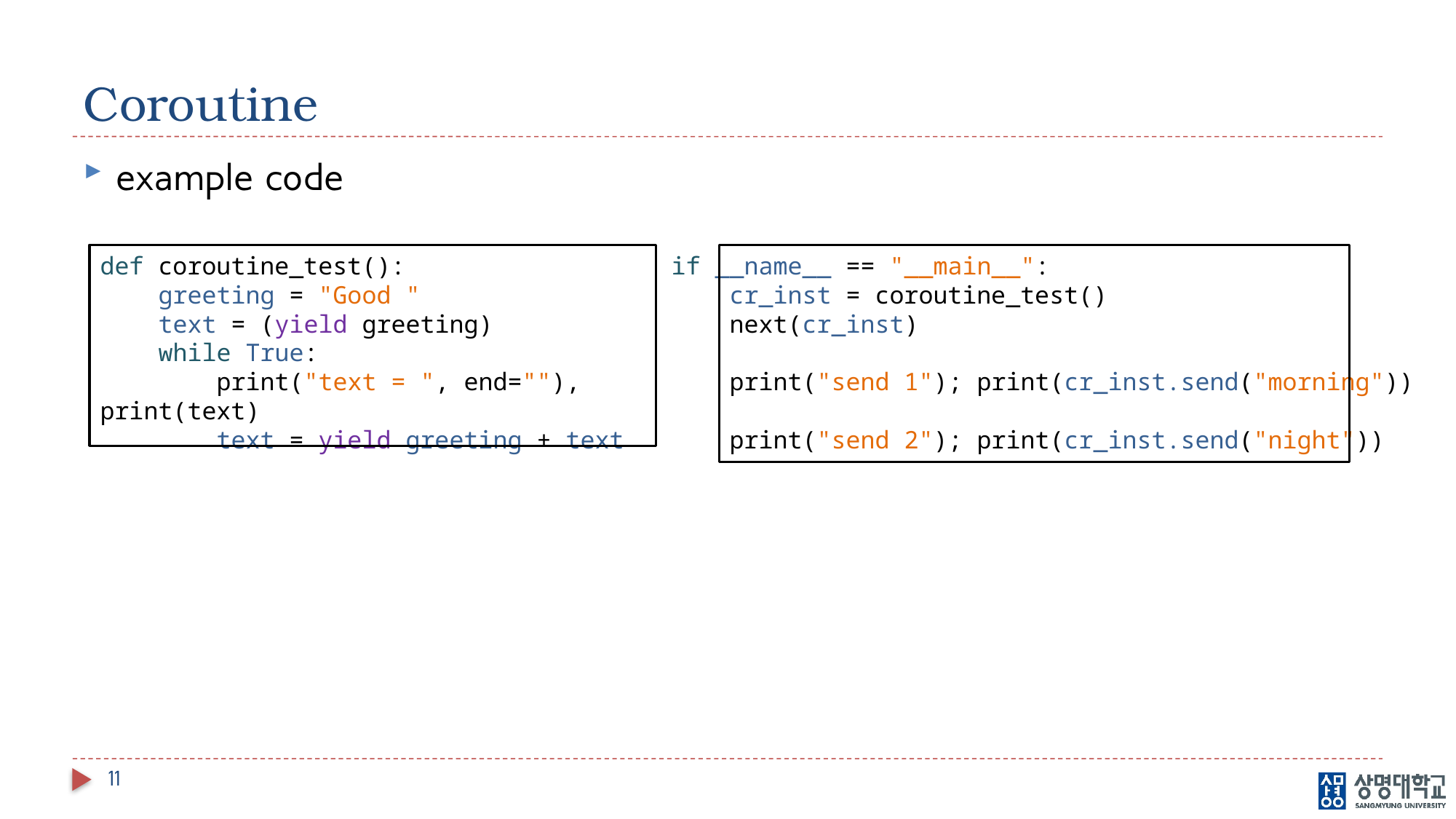

# Coroutine

example code
def coroutine_test():
    greeting = "Good "
    text = (yield greeting)
    while True:
        print("text = ", end=""), print(text)
        text = yield greeting + text

if __name__ == "__main__":
    cr_inst = coroutine_test()
    next(cr_inst)

    print("send 1"); print(cr_inst.send("morning"))

    print("send 2"); print(cr_inst.send("night"))

11